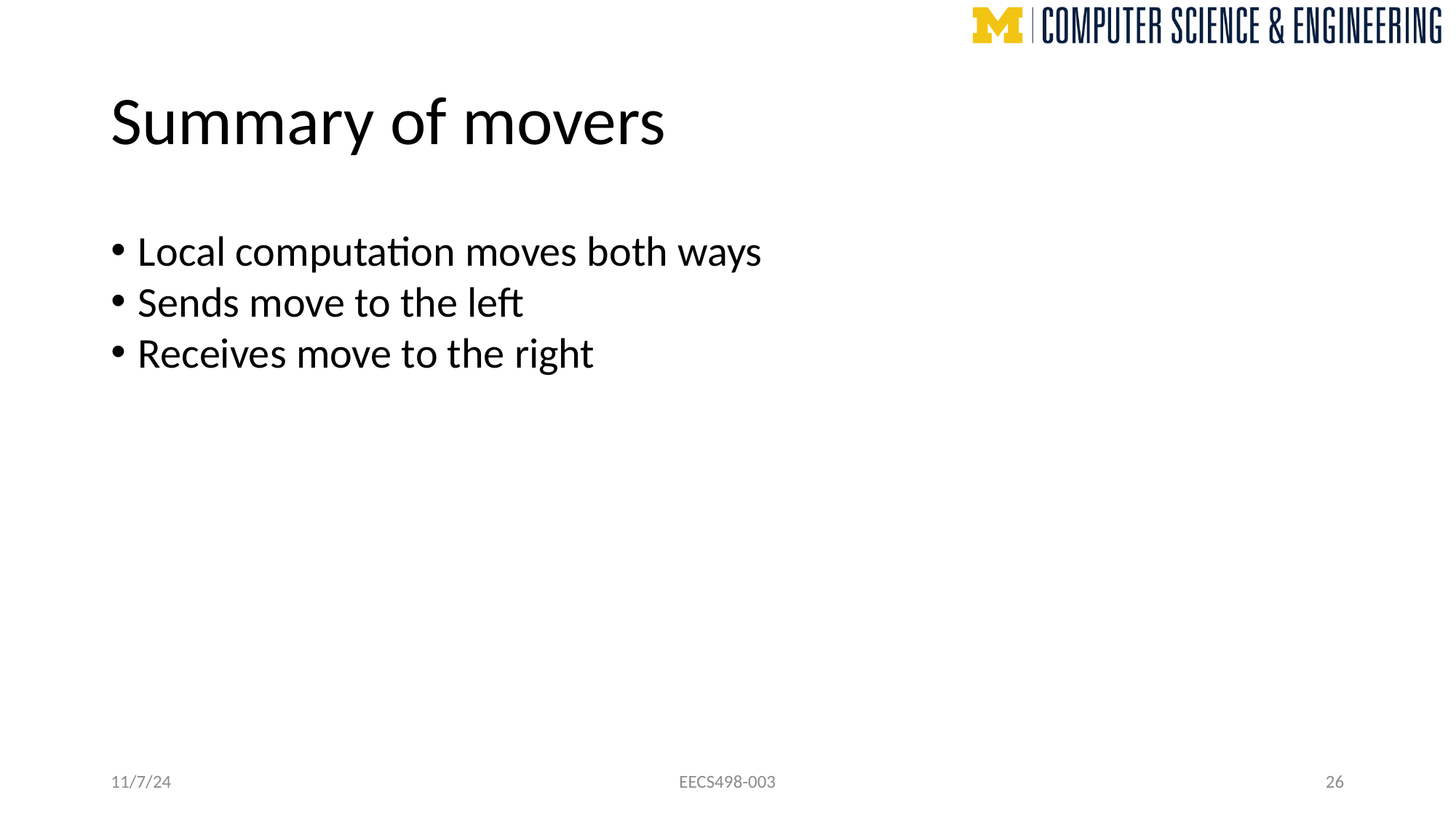

# Summary of movers
Local computation moves both ways
Sends move to the left
Receives move to the right
11/7/24
EECS498-003
26